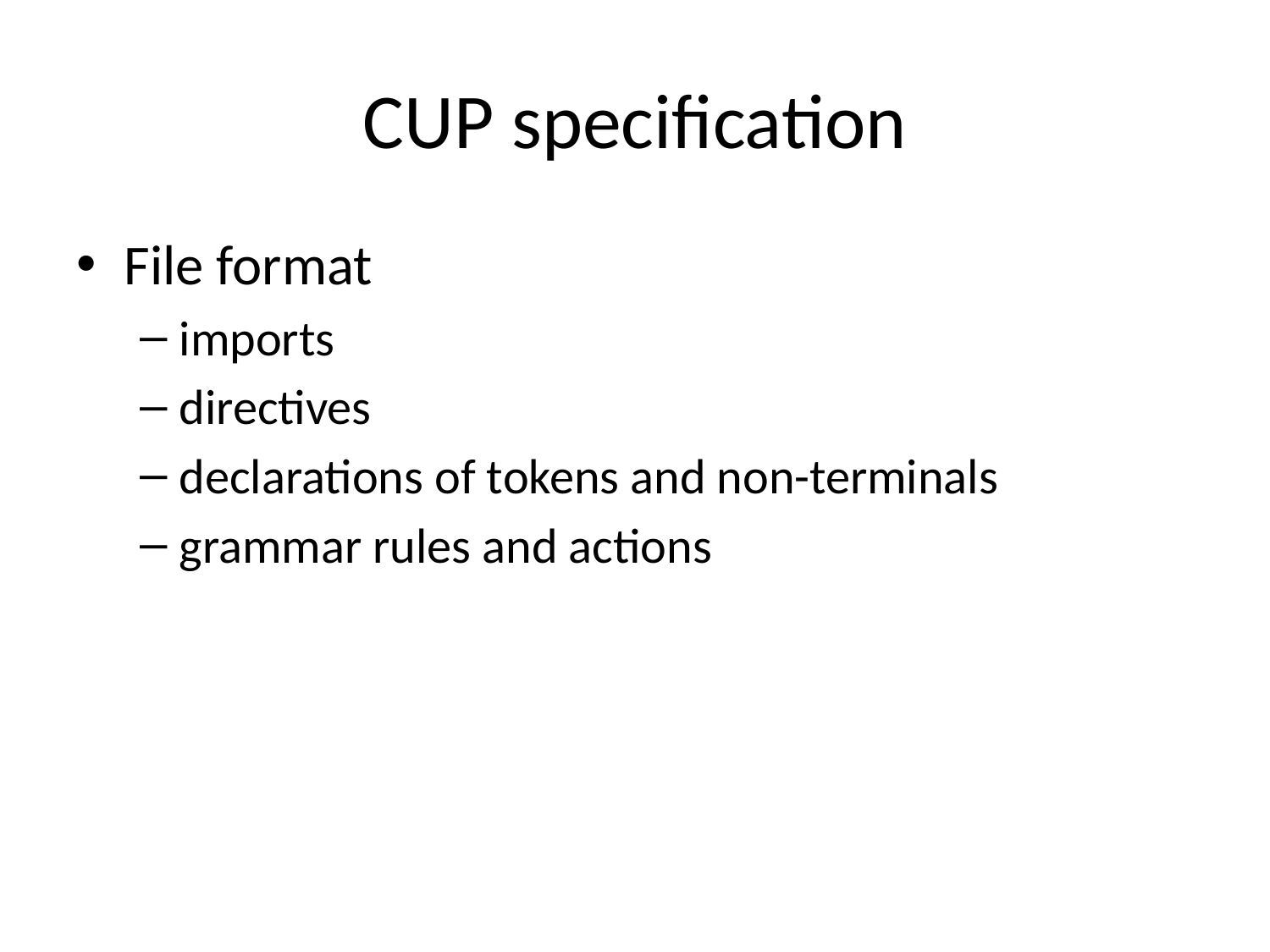

# CUP specification
File format
imports
directives
declarations of tokens and non-terminals
grammar rules and actions